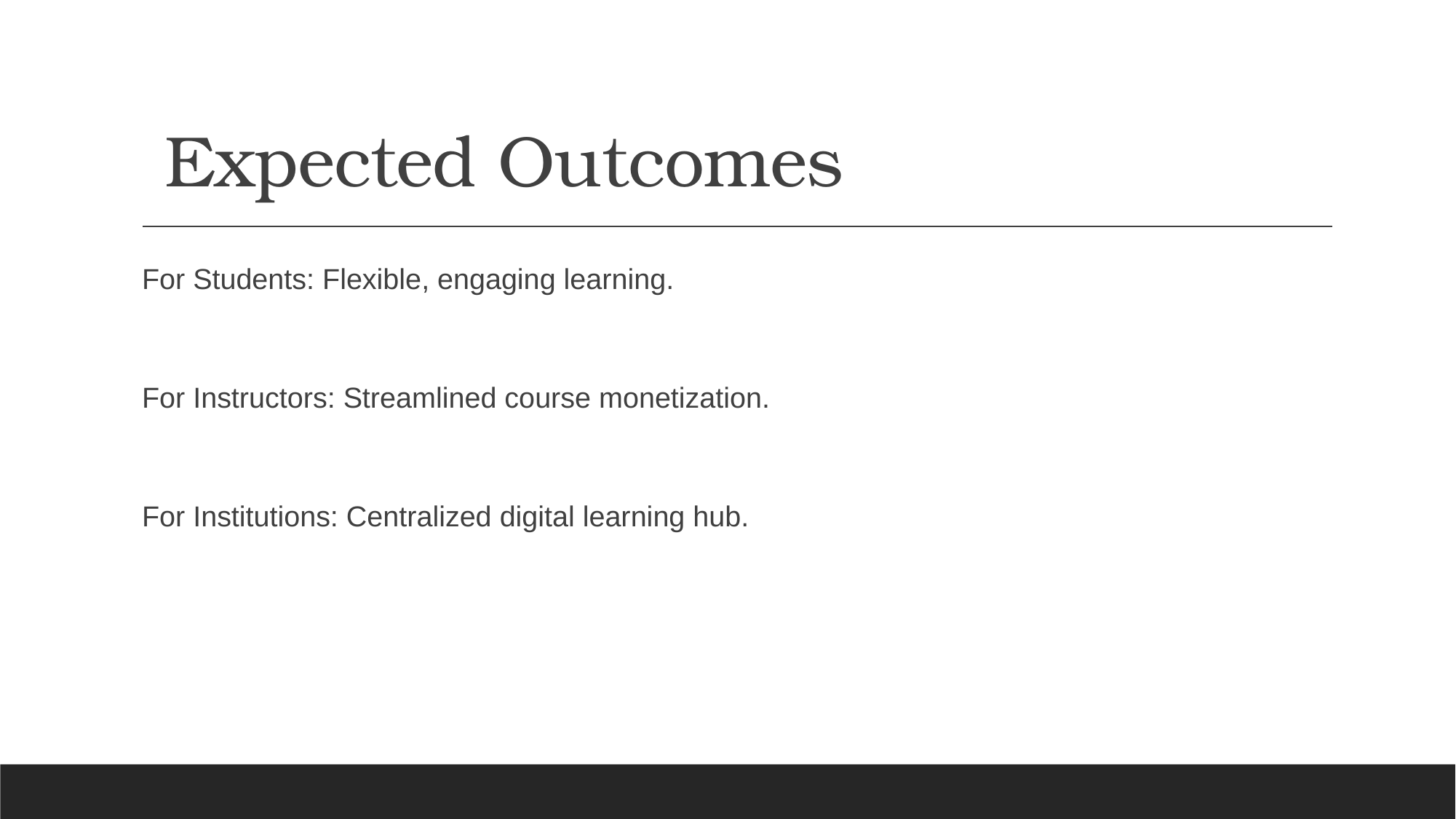

# Expected Outcomes
For Students: Flexible, engaging learning.

For Instructors: Streamlined course monetization.

For Institutions: Centralized digital learning hub.